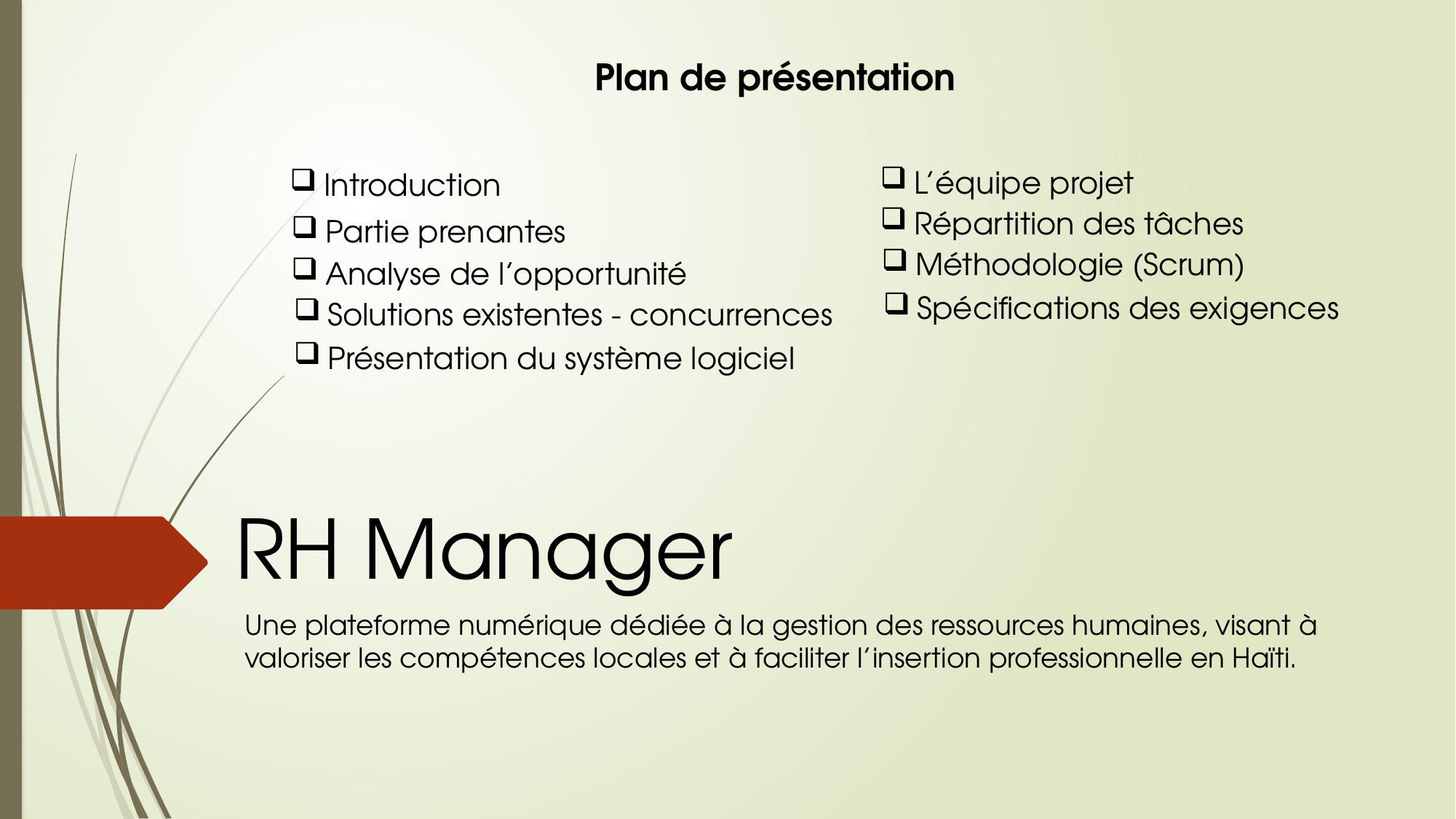

Plan de présentation
L’équipe projet
Introduction
Répartition des tâches
Partie prenantes
Méthodologie (Scrum)
Analyse de l’opportunité
Spécifications des exigences
Solutions existentes - concurrences
Présentation du système logiciel
# RH Manager
Une plateforme numérique dédiée à la gestion des ressources humaines, visant à valoriser les compétences locales et à faciliter l’insertion professionnelle en Haïti.